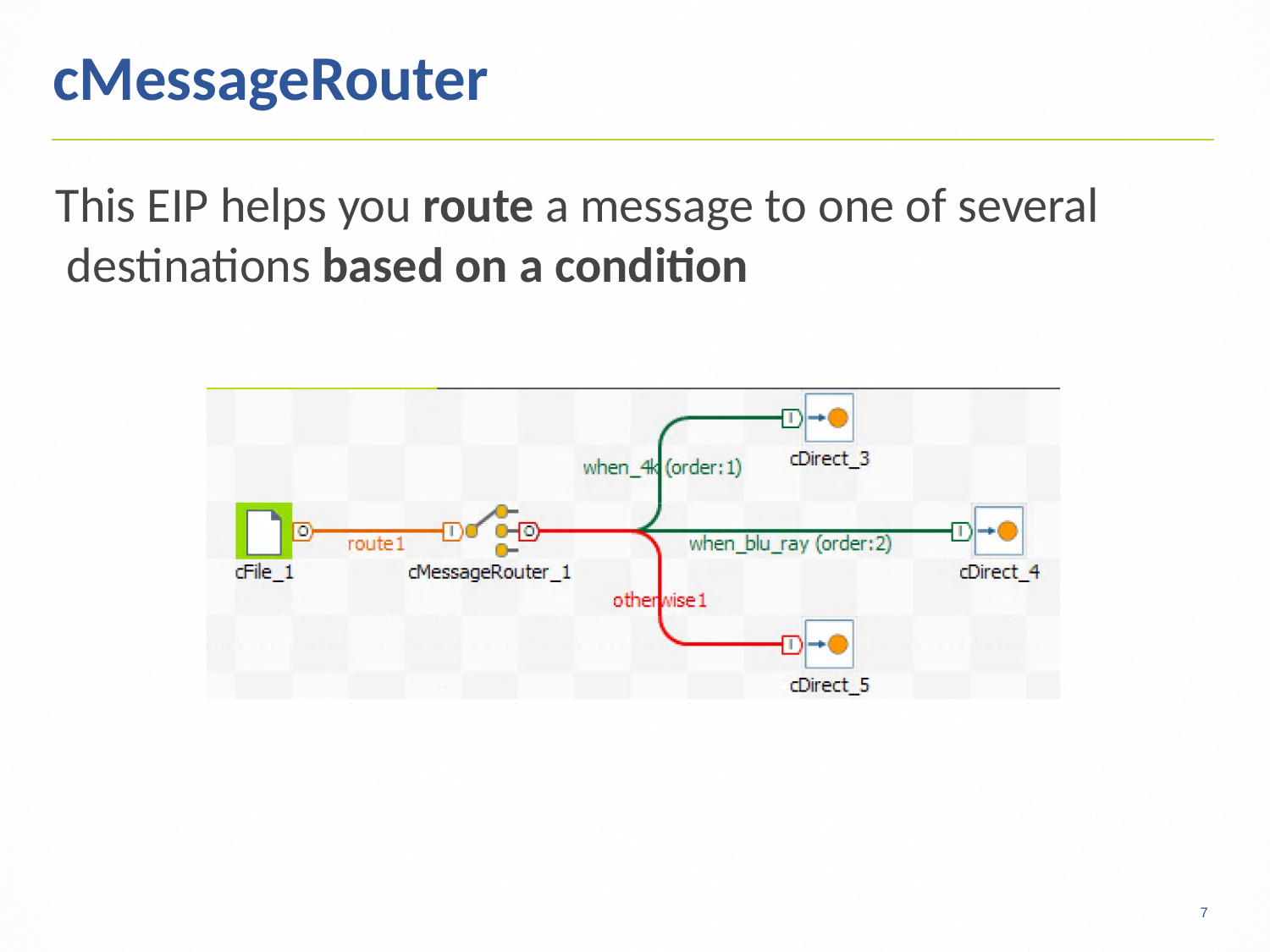

7
cMessageRouter

This EIP helps you route a message to one of several  destinations based on a condition